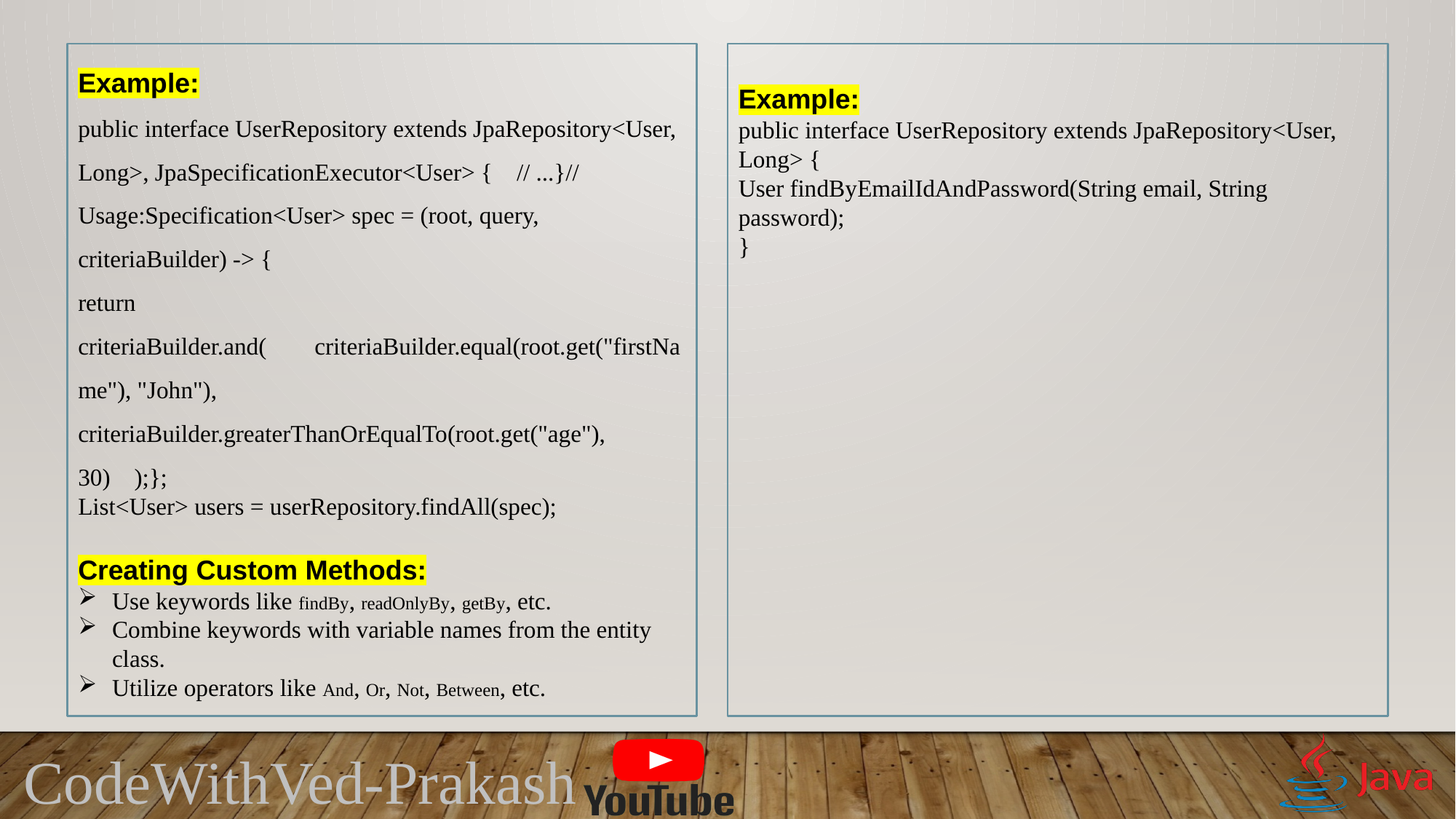

Example:
public interface UserRepository extends JpaRepository<User, Long>, JpaSpecificationExecutor<User> {    // ...}// Usage:Specification<User> spec = (root, query, criteriaBuilder) -> {
return criteriaBuilder.and(        criteriaBuilder.equal(root.get("firstName"), "John"),        criteriaBuilder.greaterThanOrEqualTo(root.get("age"), 30)    );};
List<User> users = userRepository.findAll(spec);
Creating Custom Methods:
Use keywords like findBy, readOnlyBy, getBy, etc.
Combine keywords with variable names from the entity class.
Utilize operators like And, Or, Not, Between, etc.

Example:
public interface UserRepository extends JpaRepository<User, Long> {
User findByEmailIdAndPassword(String email, String password);
}